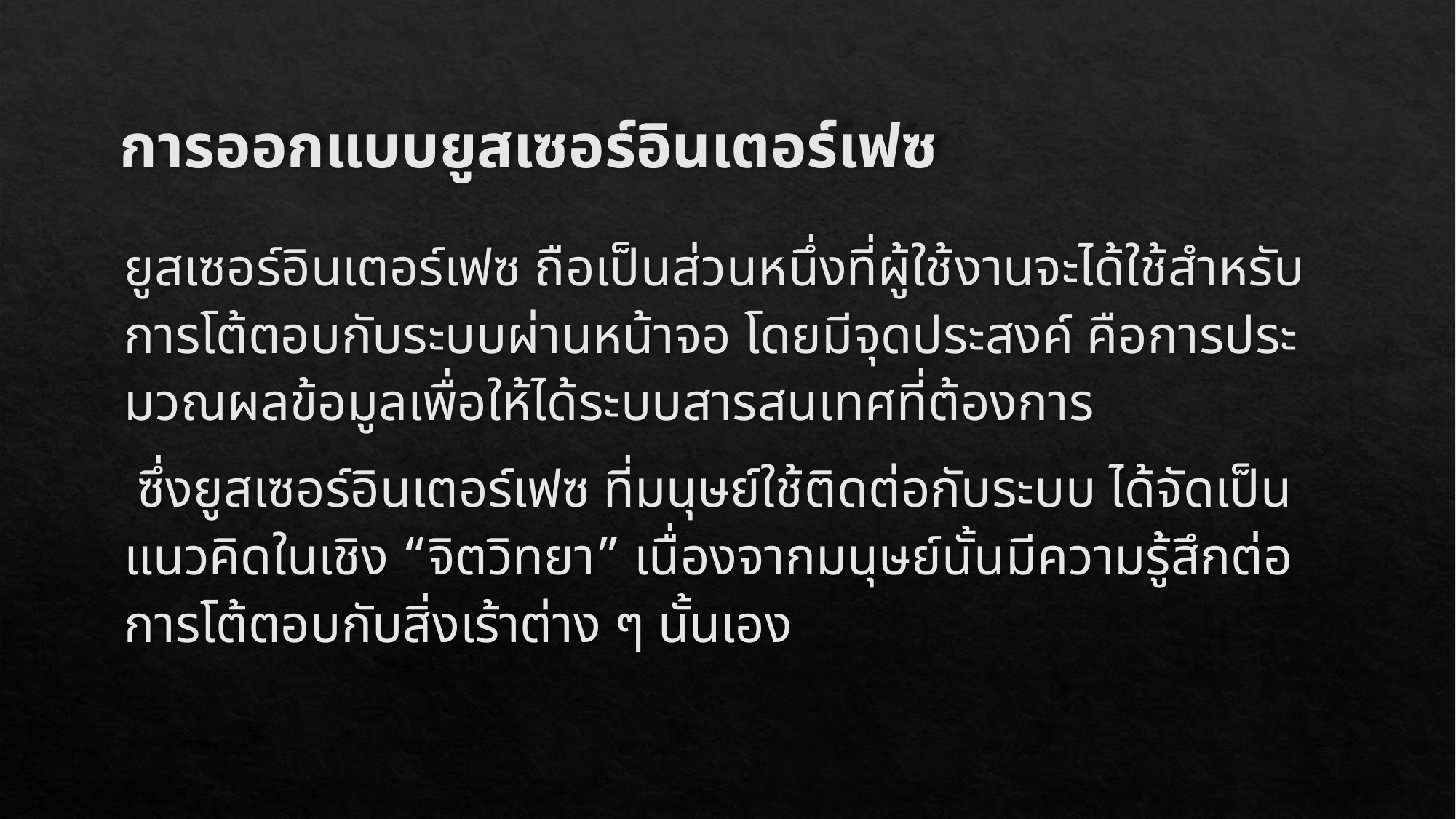

# การออกแบบยูสเซอร์อินเตอร์เฟซ
	ยูสเซอร์อินเตอร์เฟซ ถือเป็นส่วนหนึ่งที่ผู้ใช้งานจะได้ใช้สำหรับการโต้ตอบกับระบบผ่านหน้าจอ โดยมีจุดประสงค์ คือการประมวณผลข้อมูลเพื่อให้ได้ระบบสารสนเทศที่ต้องการ
	 ซึ่งยูสเซอร์อินเตอร์เฟซ ที่มนุษย์ใช้ติดต่อกับระบบ ได้จัดเป็นแนวคิดในเชิง “จิตวิทยา” เนื่องจากมนุษย์นั้นมีความรู้สึกต่อการโต้ตอบกับสิ่งเร้าต่าง ๆ นั้นเอง